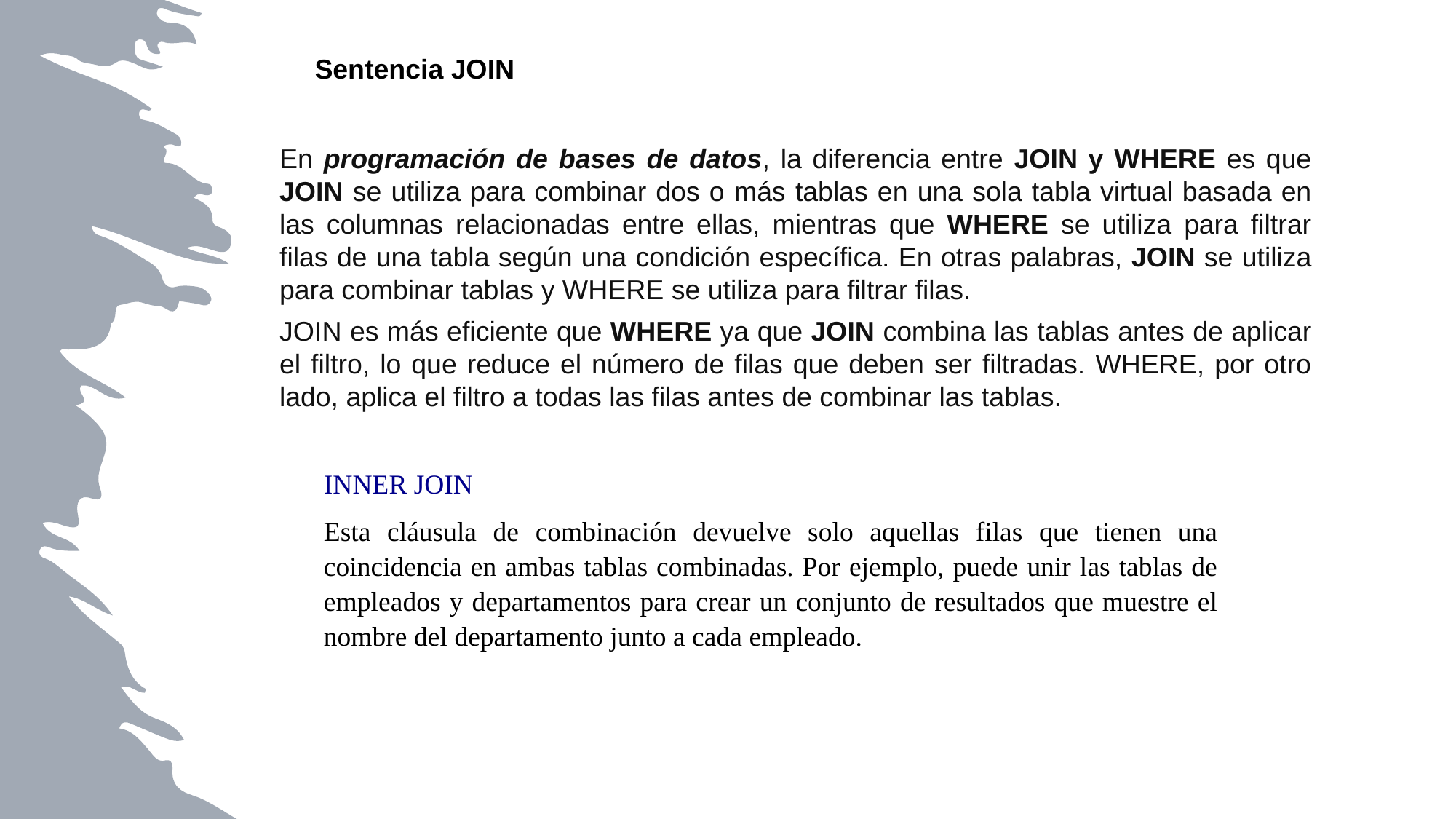

Sentencia JOIN
En programación de bases de datos, la diferencia entre JOIN y WHERE es que JOIN se utiliza para combinar dos o más tablas en una sola tabla virtual basada en las columnas relacionadas entre ellas, mientras que WHERE se utiliza para filtrar filas de una tabla según una condición específica. En otras palabras, JOIN se utiliza para combinar tablas y WHERE se utiliza para filtrar filas.
JOIN es más eficiente que WHERE ya que JOIN combina las tablas antes de aplicar el filtro, lo que reduce el número de filas que deben ser filtradas. WHERE, por otro lado, aplica el filtro a todas las filas antes de combinar las tablas.
INNER JOIN
Esta cláusula de combinación devuelve solo aquellas filas que tienen una coincidencia en ambas tablas combinadas. Por ejemplo, puede unir las tablas de empleados y departamentos para crear un conjunto de resultados que muestre el nombre del departamento junto a cada empleado.